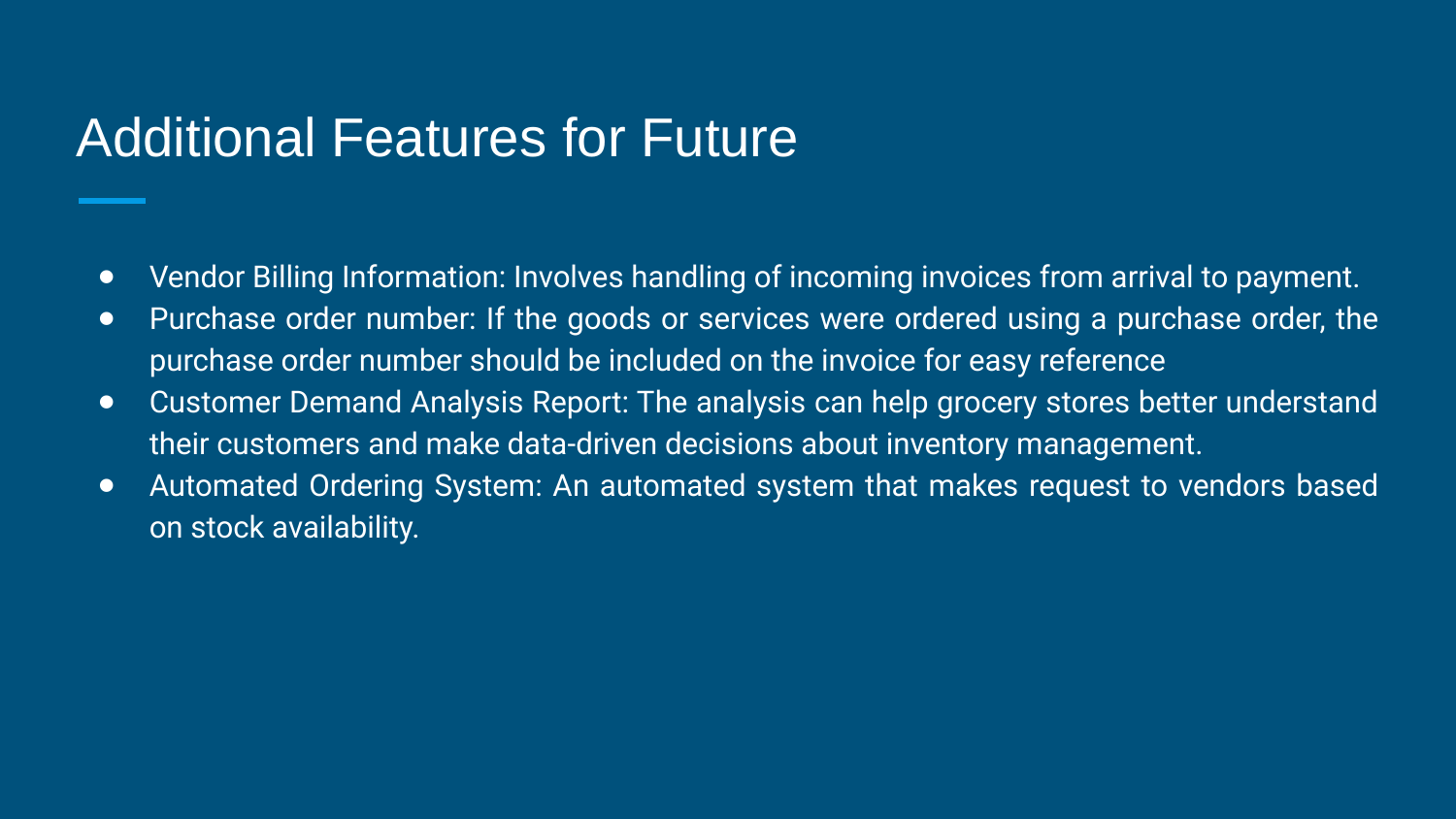

# Additional Features for Future
Vendor Billing Information: Involves handling of incoming invoices from arrival to payment.
Purchase order number: If the goods or services were ordered using a purchase order, the purchase order number should be included on the invoice for easy reference
Customer Demand Analysis Report: The analysis can help grocery stores better understand their customers and make data-driven decisions about inventory management.
Automated Ordering System: An automated system that makes request to vendors based on stock availability.